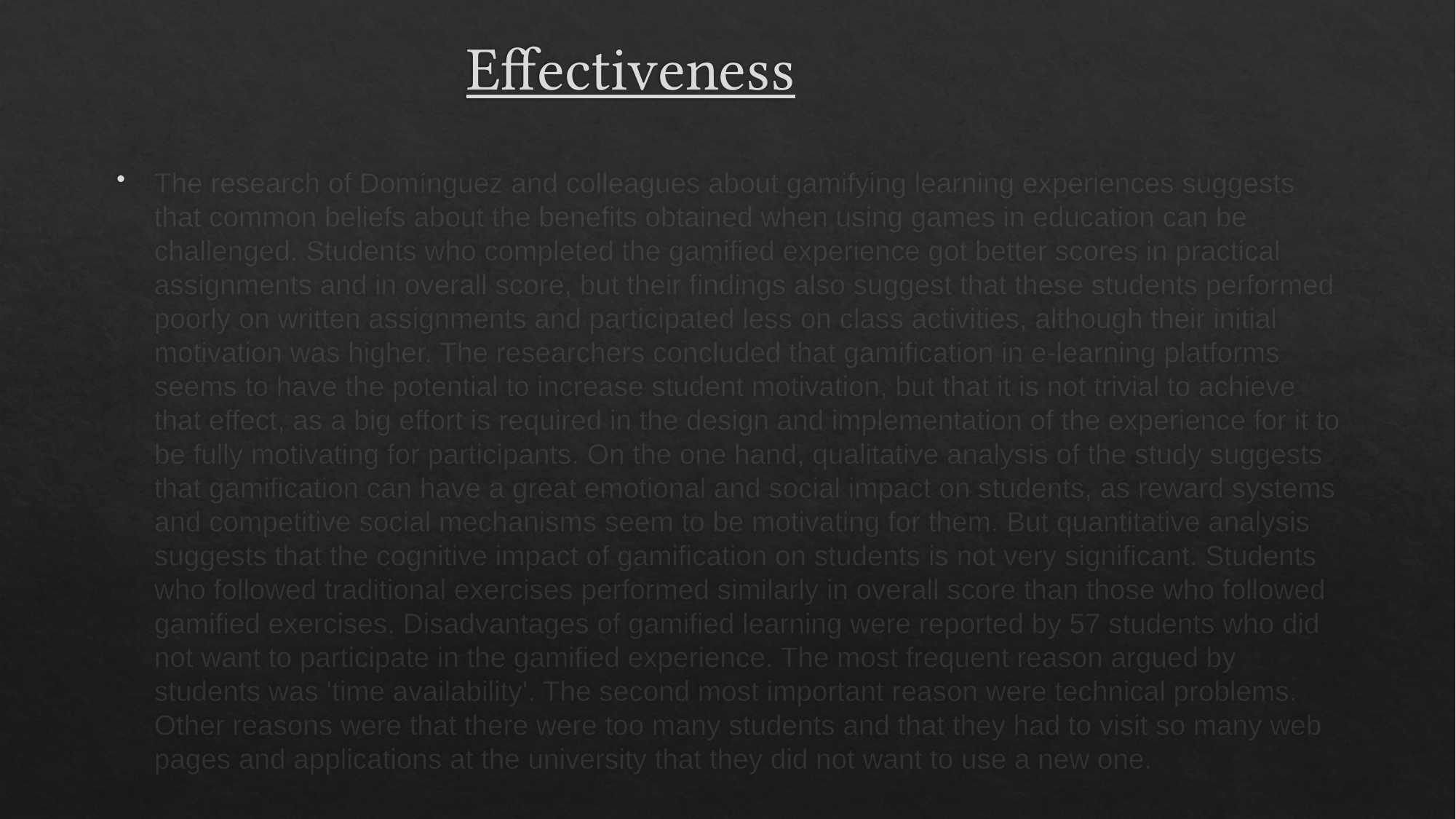

# Effectiveness
The research of Domínguez and colleagues about gamifying learning experiences suggests that common beliefs about the benefits obtained when using games in education can be challenged. Students who completed the gamified experience got better scores in practical assignments and in overall score, but their findings also suggest that these students performed poorly on written assignments and participated less on class activities, although their initial motivation was higher. The researchers concluded that gamification in e-learning platforms seems to have the potential to increase student motivation, but that it is not trivial to achieve that effect, as a big effort is required in the design and implementation of the experience for it to be fully motivating for participants. On the one hand, qualitative analysis of the study suggests that gamification can have a great emotional and social impact on students, as reward systems and competitive social mechanisms seem to be motivating for them. But quantitative analysis suggests that the cognitive impact of gamification on students is not very significant. Students who followed traditional exercises performed similarly in overall score than those who followed gamified exercises. Disadvantages of gamified learning were reported by 57 students who did not want to participate in the gamified experience. The most frequent reason argued by students was 'time availability'. The second most important reason were technical problems. Other reasons were that there were too many students and that they had to visit so many web pages and applications at the university that they did not want to use a new one.